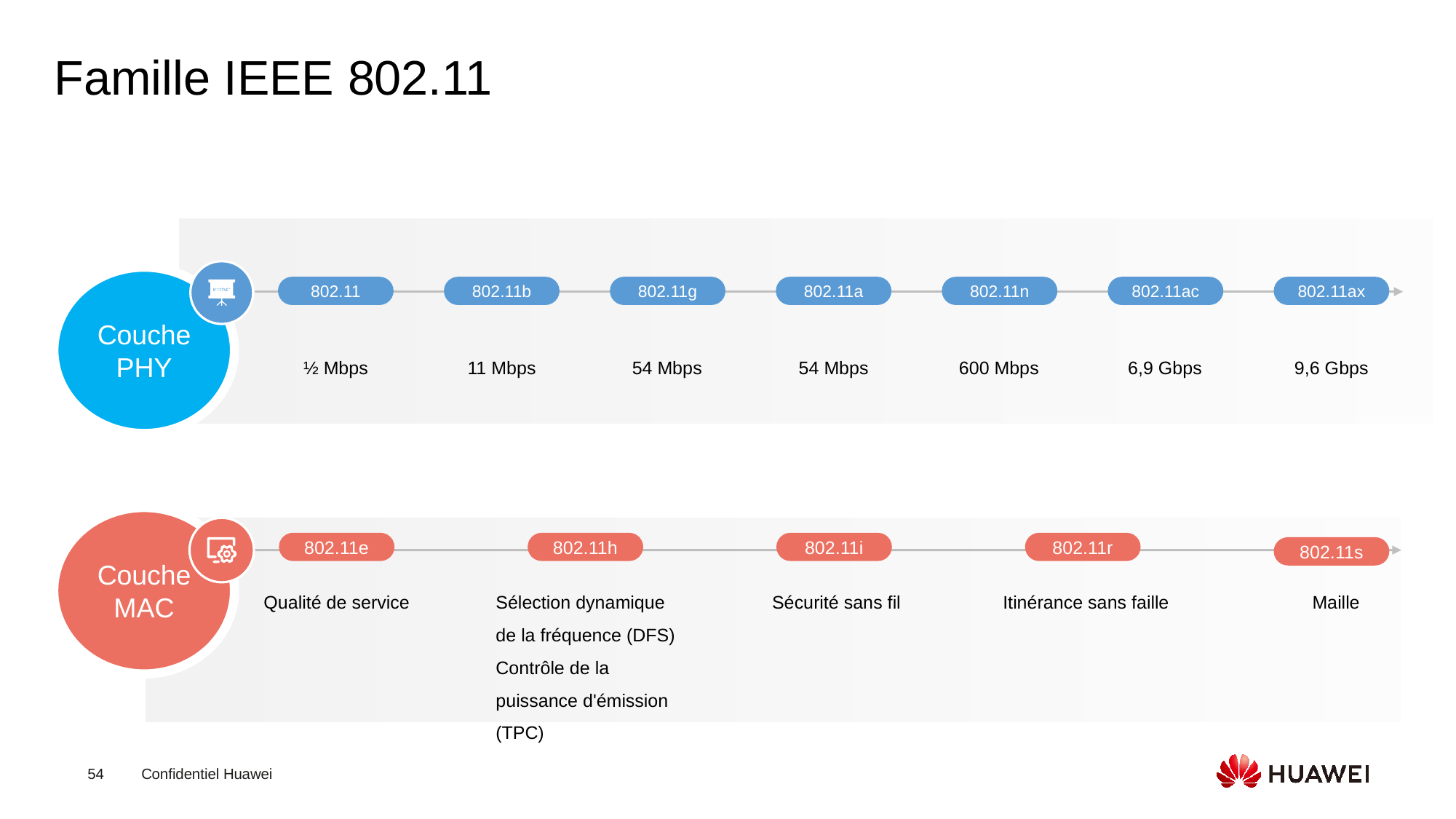

# Famille IEEE 802.11

Couche PHY
802.11
802.11b
802.11g
802.11a
802.11n
802.11ac
802.11ax
½ Mbps
11 Mbps
54 Mbps
54 Mbps
600 Mbps
6,9 Gbps
9,6 Gbps
Couche MAC

802.11e
802.11h
802.11i
802.11r
802.11s
Qualité de service
Sélection dynamique de la fréquence (DFS)
Contrôle de la puissance d'émission (TPC)
Sécurité sans fil
Itinérance sans faille
Maille